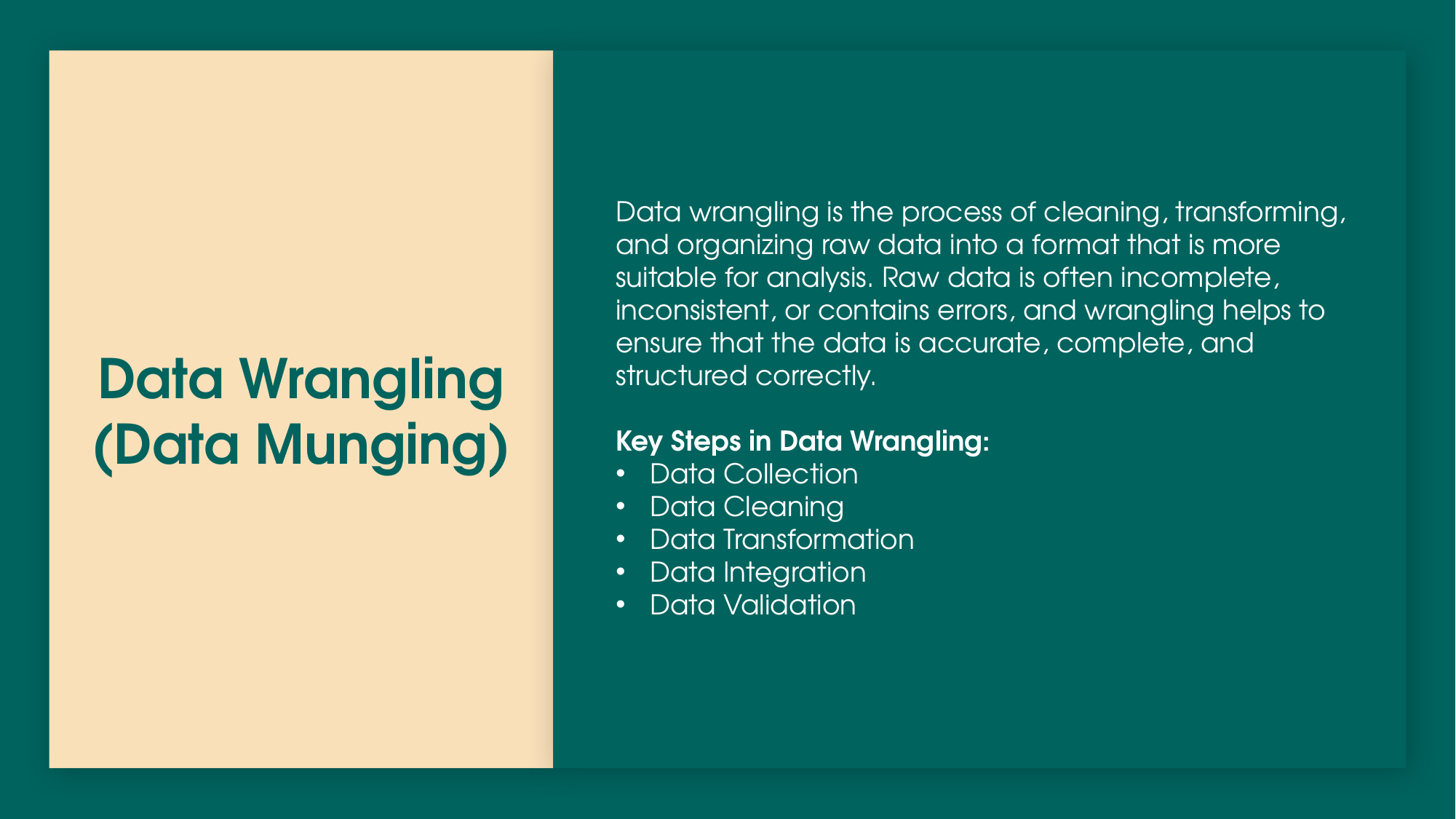

Data wrangling is the process of cleaning, transforming, and organizing raw data into a format that is more suitable for analysis. Raw data is often incomplete, inconsistent, or contains errors, and wrangling helps to ensure that the data is accurate, complete, and structured correctly.

Key Steps in Data Wrangling:
Data Collection
Data Cleaning
Data Transformation
Data Integration
Data Validation
# Data Wrangling (Data Munging)